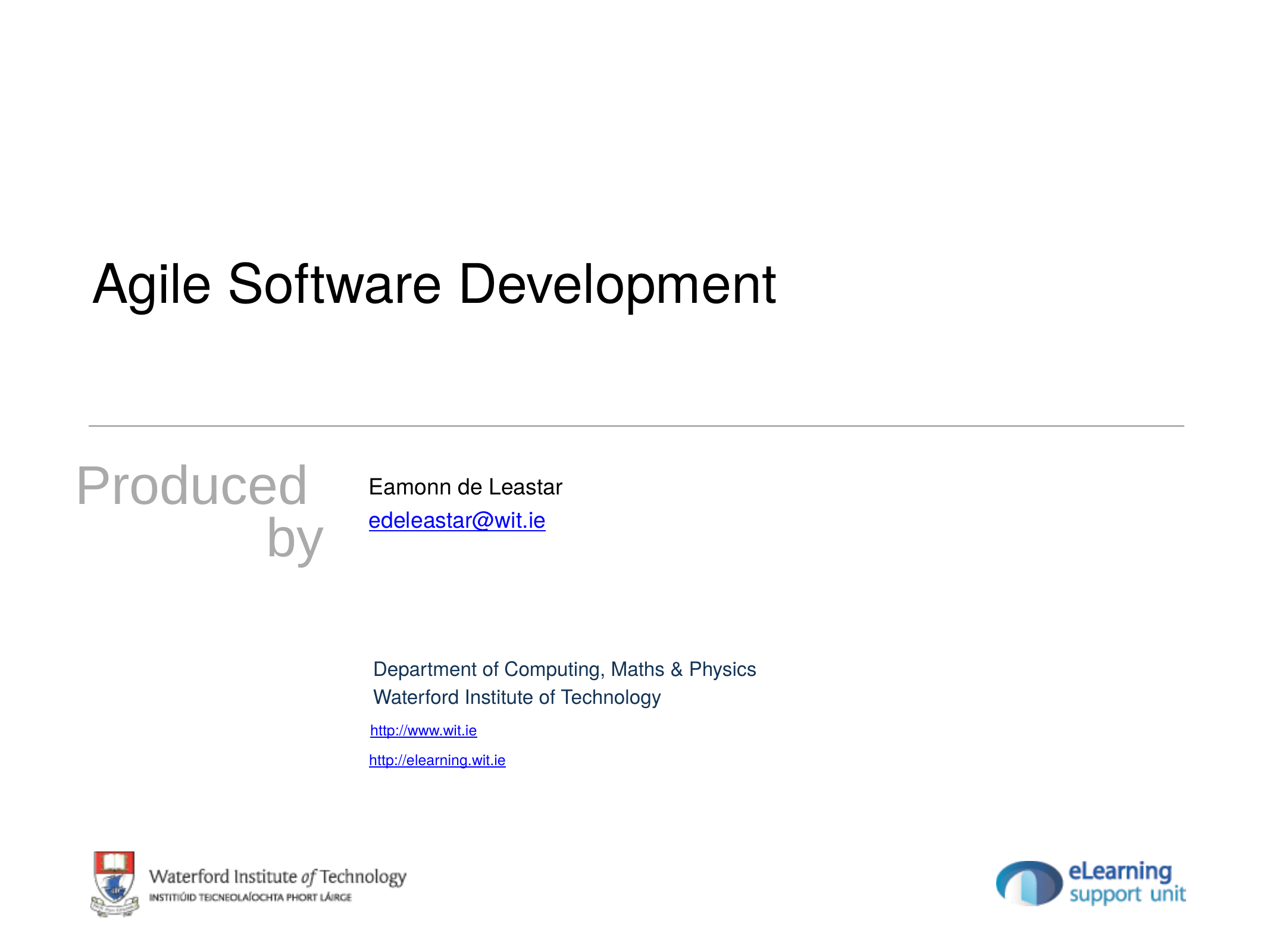

# Agile Software Development

Eamonn de Leastar
edeleastar@wit.ie